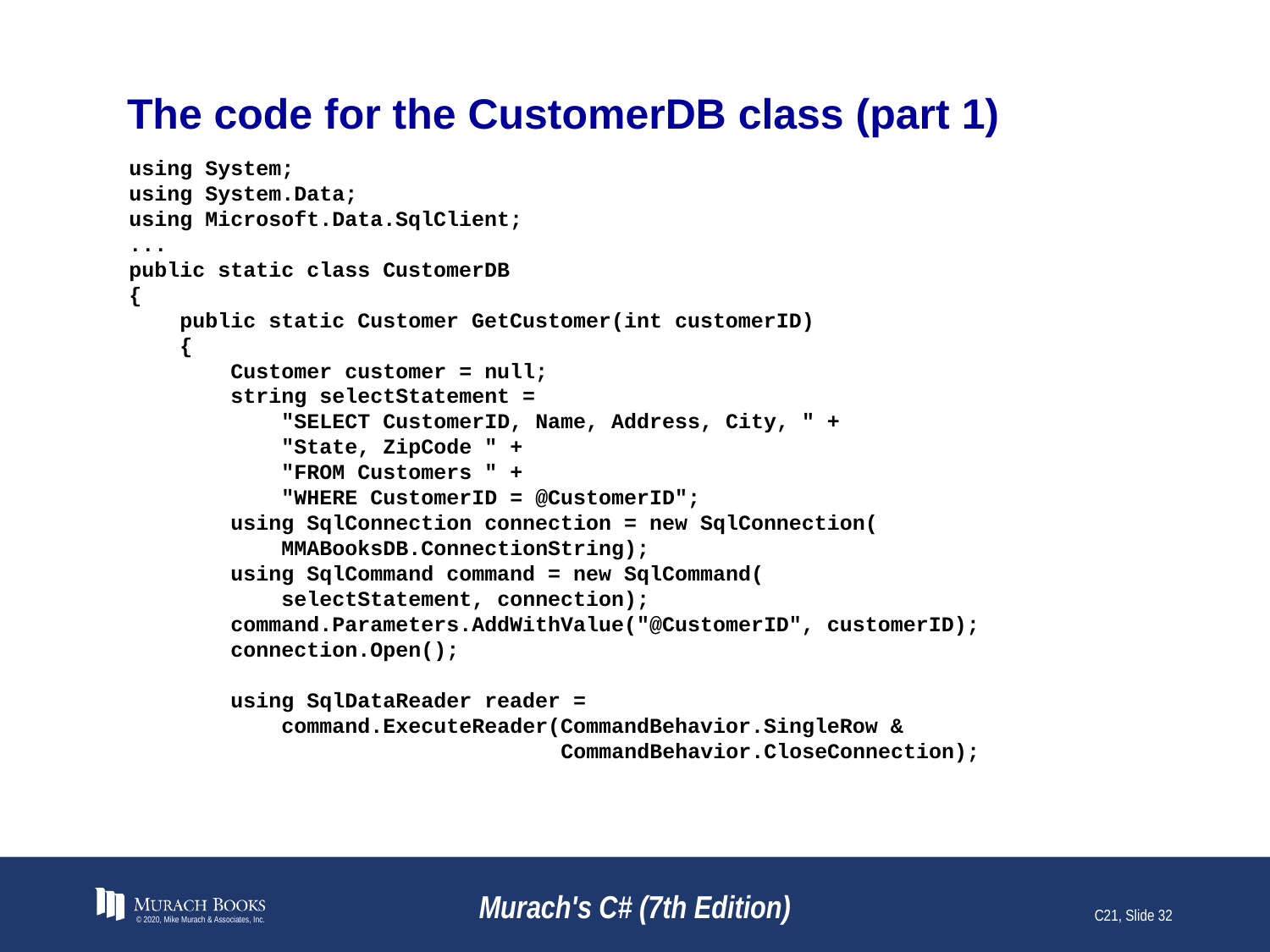

# The code for the CustomerDB class (part 1)
using System;
using System.Data;
using Microsoft.Data.SqlClient;
...
public static class CustomerDB
{
    public static Customer GetCustomer(int customerID)
    {
        Customer customer = null;
        string selectStatement =
            "SELECT CustomerID, Name, Address, City, " +
            "State, ZipCode " +
            "FROM Customers " +
            "WHERE CustomerID = @CustomerID";
        using SqlConnection connection = new SqlConnection(
            MMABooksDB.ConnectionString);
        using SqlCommand command = new SqlCommand(
            selectStatement, connection);
        command.Parameters.AddWithValue("@CustomerID", customerID);
        connection.Open();

        using SqlDataReader reader =
            command.ExecuteReader(CommandBehavior.SingleRow &
                                  CommandBehavior.CloseConnection);
© 2020, Mike Murach & Associates, Inc.
Murach's C# (7th Edition)

C21, Slide 32